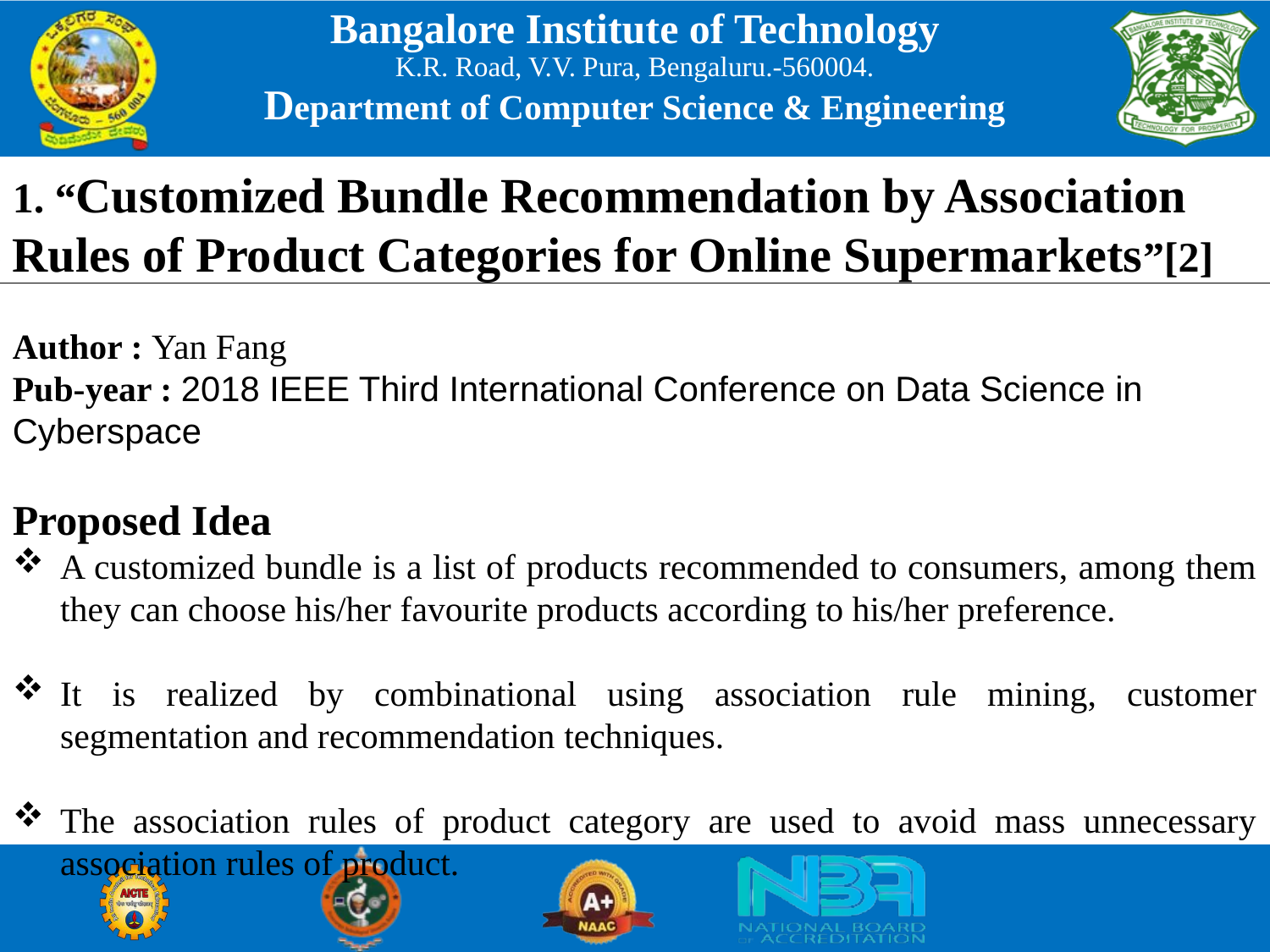

1. “Customized Bundle Recommendation by Association
Rules of Product Categories for Online Supermarkets”[2]

Author : Yan Fang
Pub-year : 2018 IEEE Third International Conference on Data Science in Cyberspace

Proposed Idea
A customized bundle is a list of products recommended to consumers, among them they can choose his/her favourite products according to his/her preference.

It is realized by combinational using association rule mining, customer segmentation and recommendation techniques.

The association rules of product category are used to avoid mass unnecessary association rules of product.